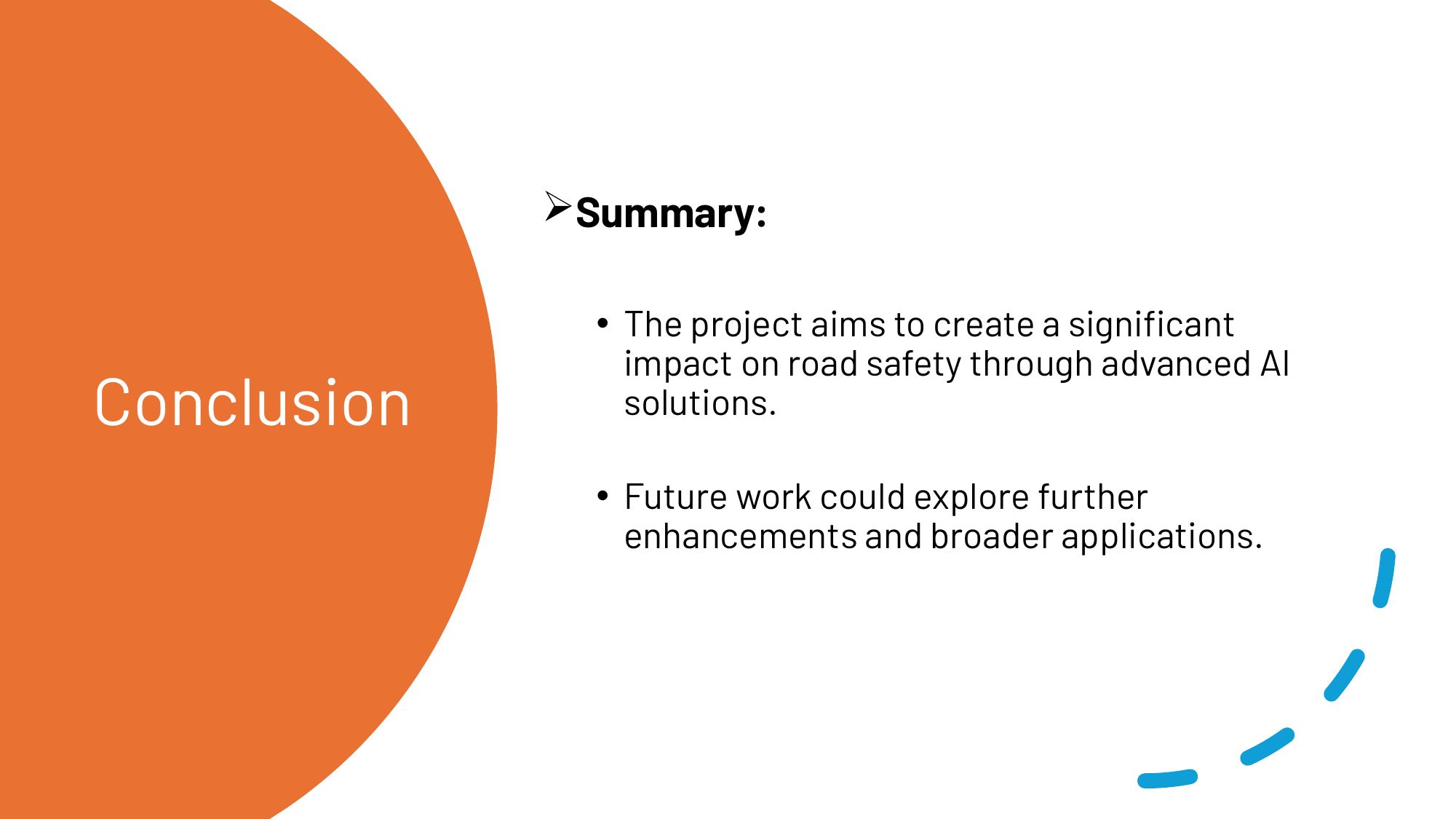

Summary:

The project aims to create a significant impact on road safety through advanced AI solutions.

Future work could explore further enhancements and broader applications.

# Conclusion